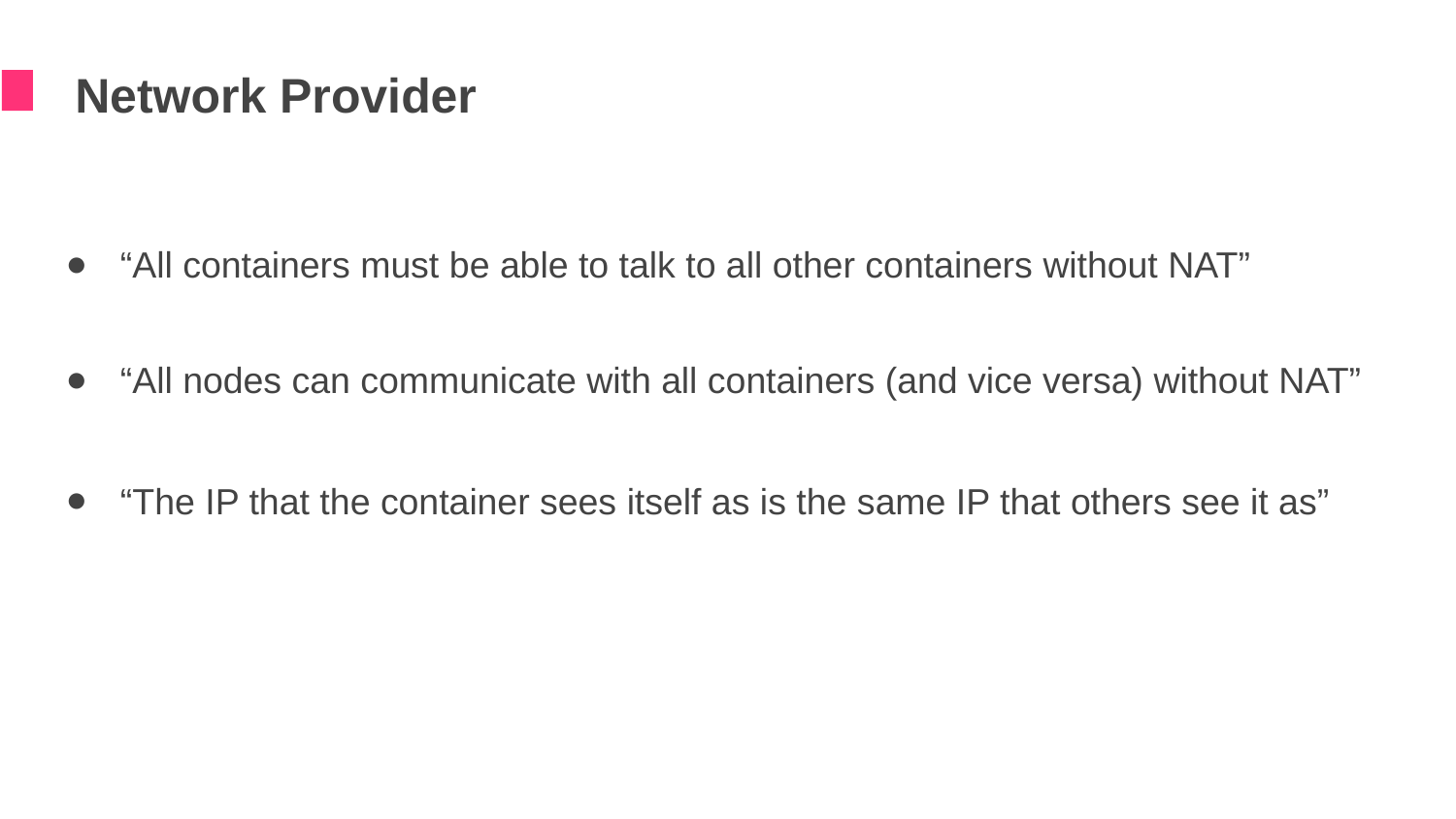

Network Provider

“All containers must be able to talk to all other containers without NAT”

“All nodes can communicate with all containers (and vice versa) without NAT”

“The IP that the container sees itself as is the same IP that others see it as”